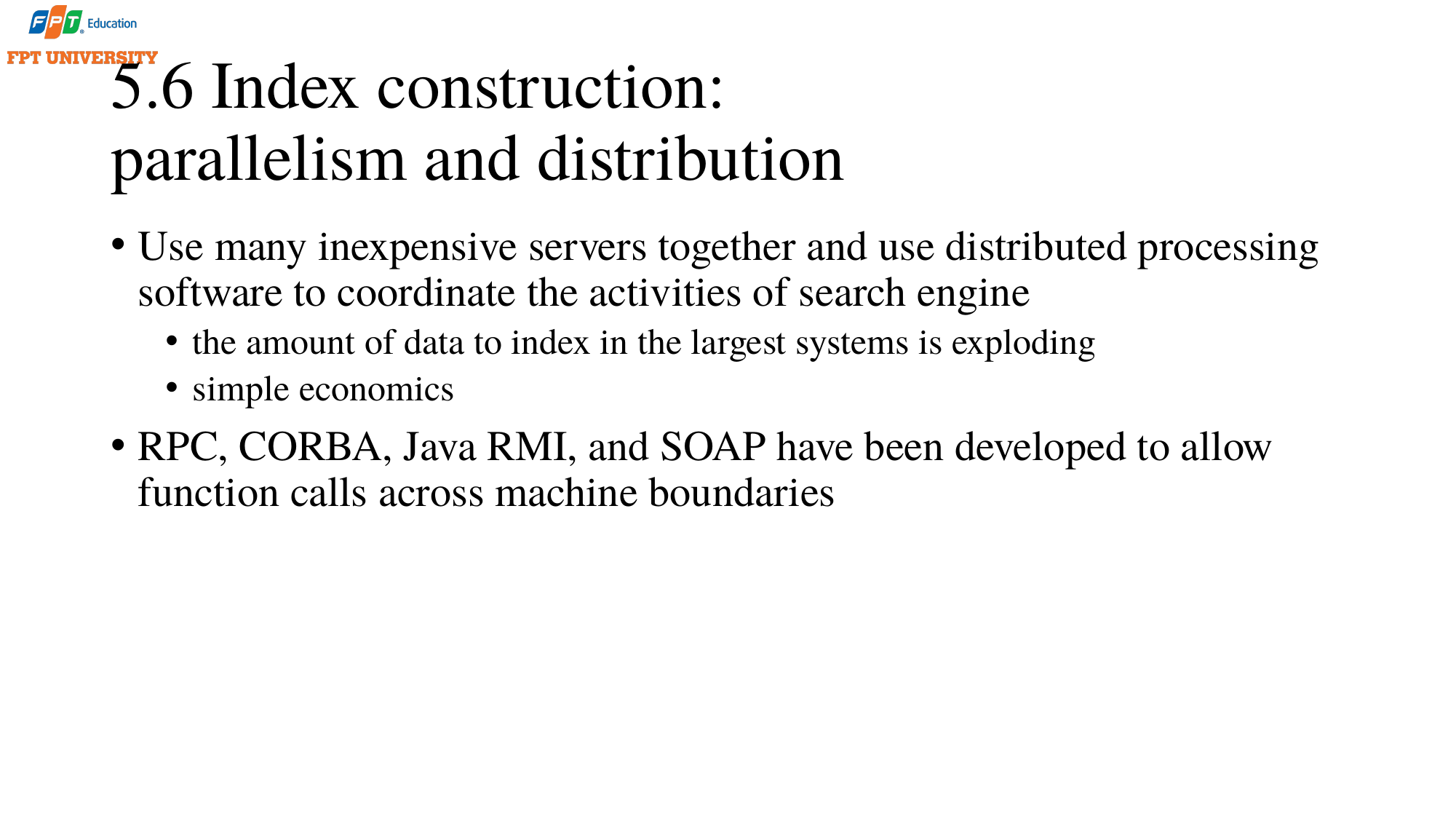

# 5.6 Index construction: parallelism and distribution
Use many inexpensive servers together and use distributed processing software to coordinate the activities of search engine
the amount of data to index in the largest systems is exploding
simple economics
RPC, CORBA, Java RMI, and SOAP have been developed to allow function calls across machine boundaries